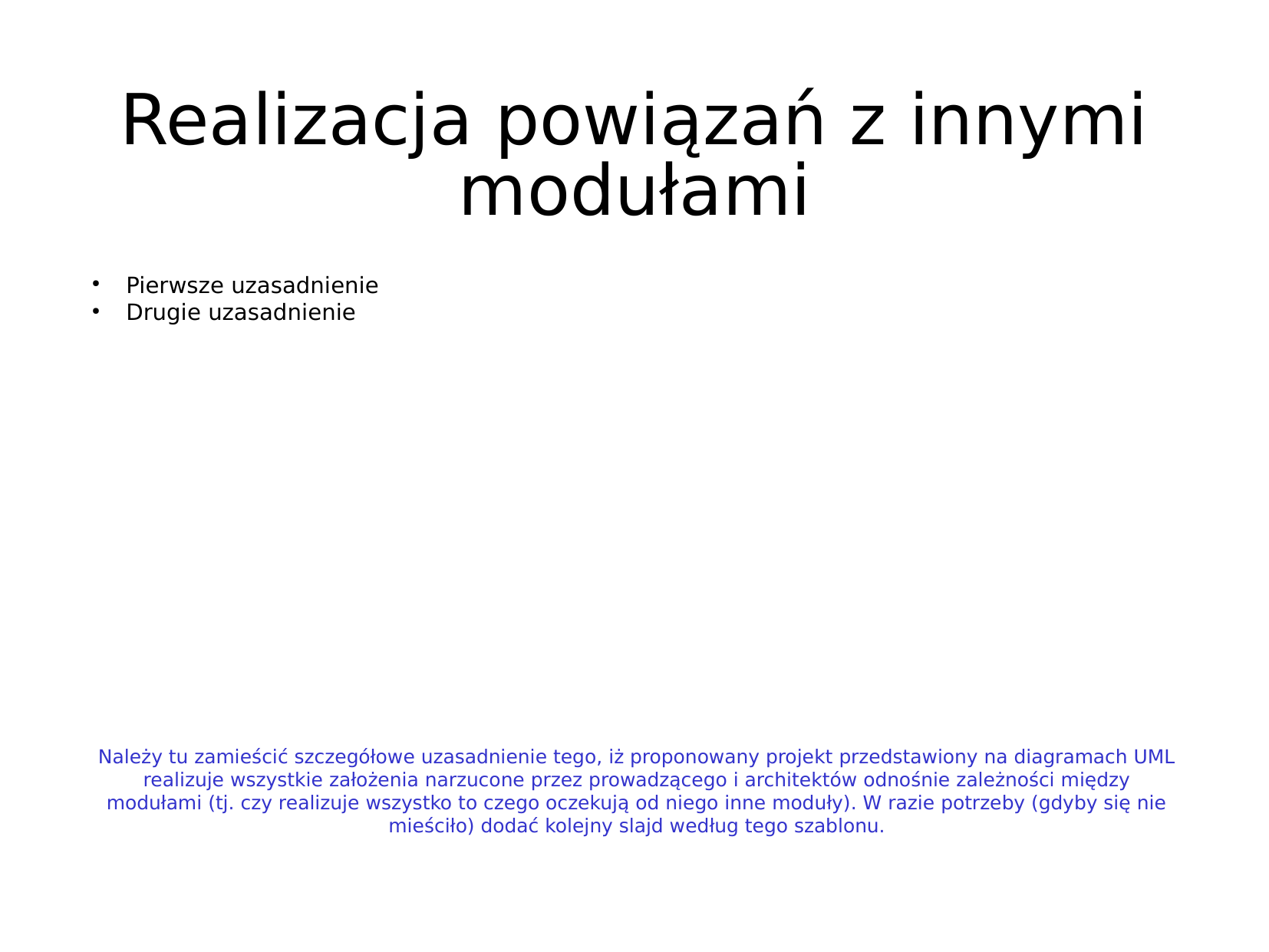

# Realizacja powiązań z innymi modułami
 Pierwsze uzasadnienie
 Drugie uzasadnienie
Należy tu zamieścić szczegółowe uzasadnienie tego, iż proponowany projekt przedstawiony na diagramach UML realizuje wszystkie założenia narzucone przez prowadzącego i architektów odnośnie zależności między modułami (tj. czy realizuje wszystko to czego oczekują od niego inne moduły). W razie potrzeby (gdyby się nie mieściło) dodać kolejny slajd według tego szablonu.